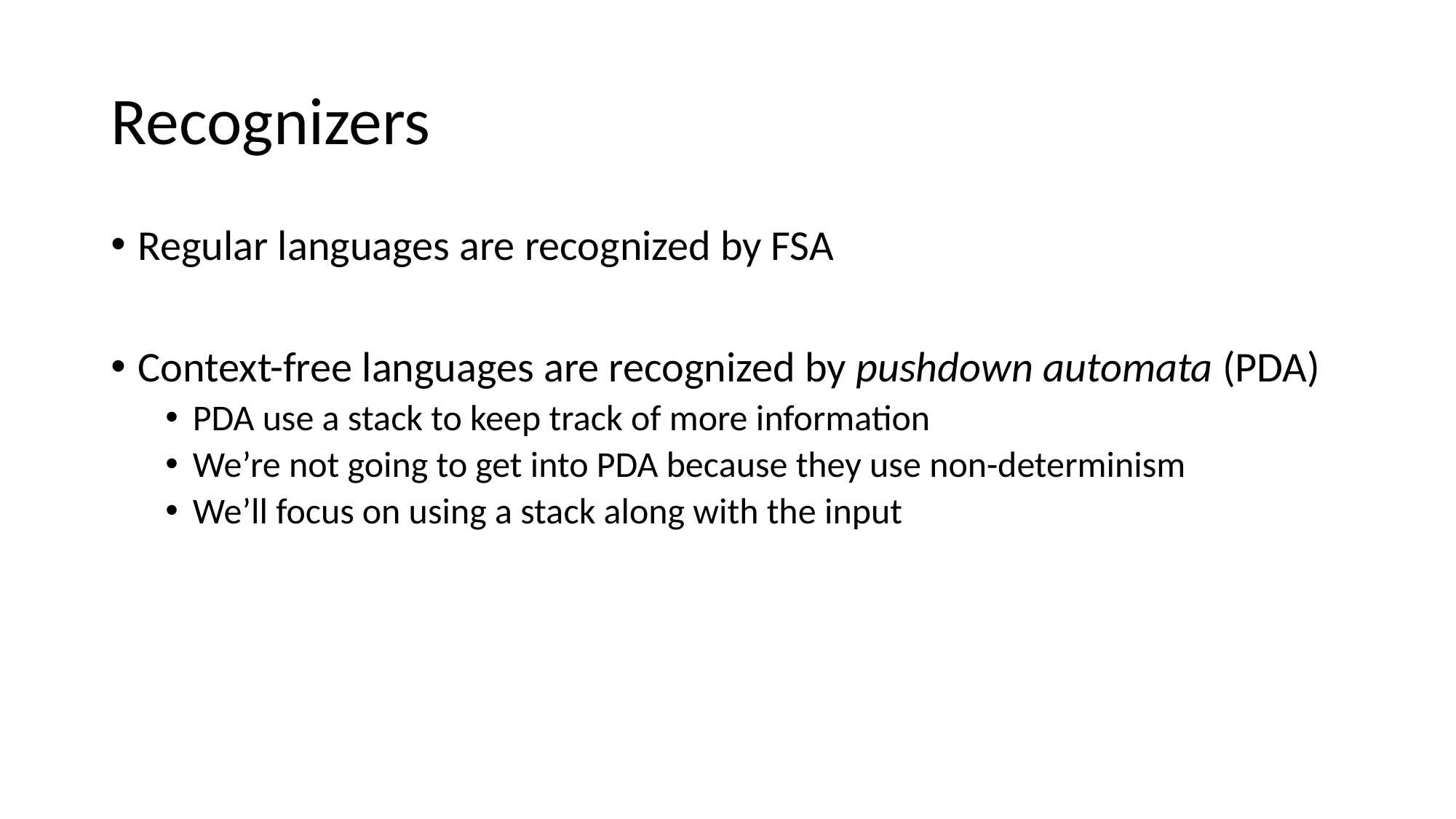

# Recognizers
Regular languages are recognized by FSA

Context-free languages are recognized by pushdown automata (PDA)
PDA use a stack to keep track of more information
We’re not going to get into PDA because they use non-determinism
We’ll focus on using a stack along with the input